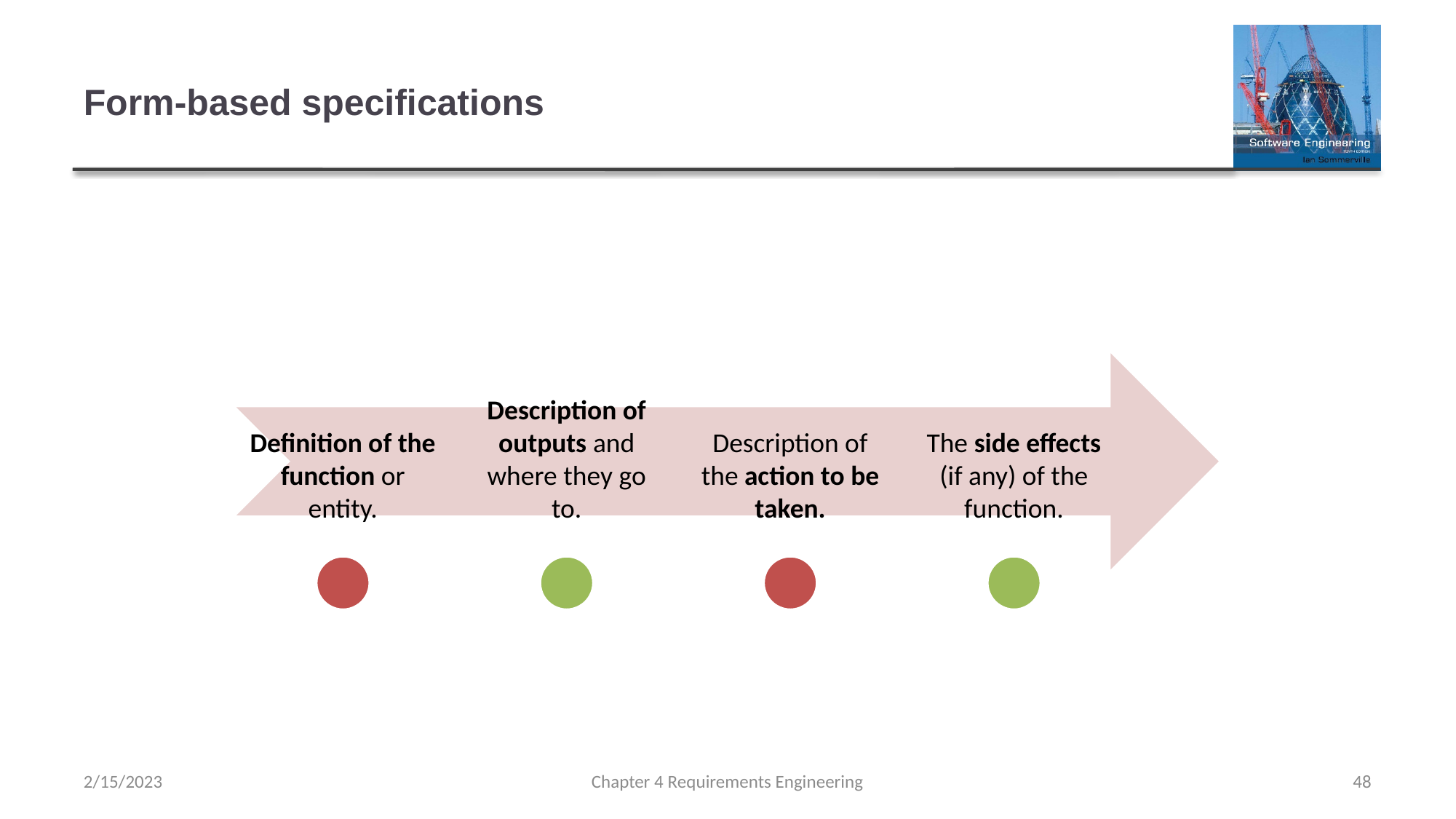

# Form-based specifications
Definition of the function or entity.
Description of outputs and where they go to.
Description of the action to be taken.
The side effects (if any) of the function.
2/15/2023
Chapter 4 Requirements Engineering
48